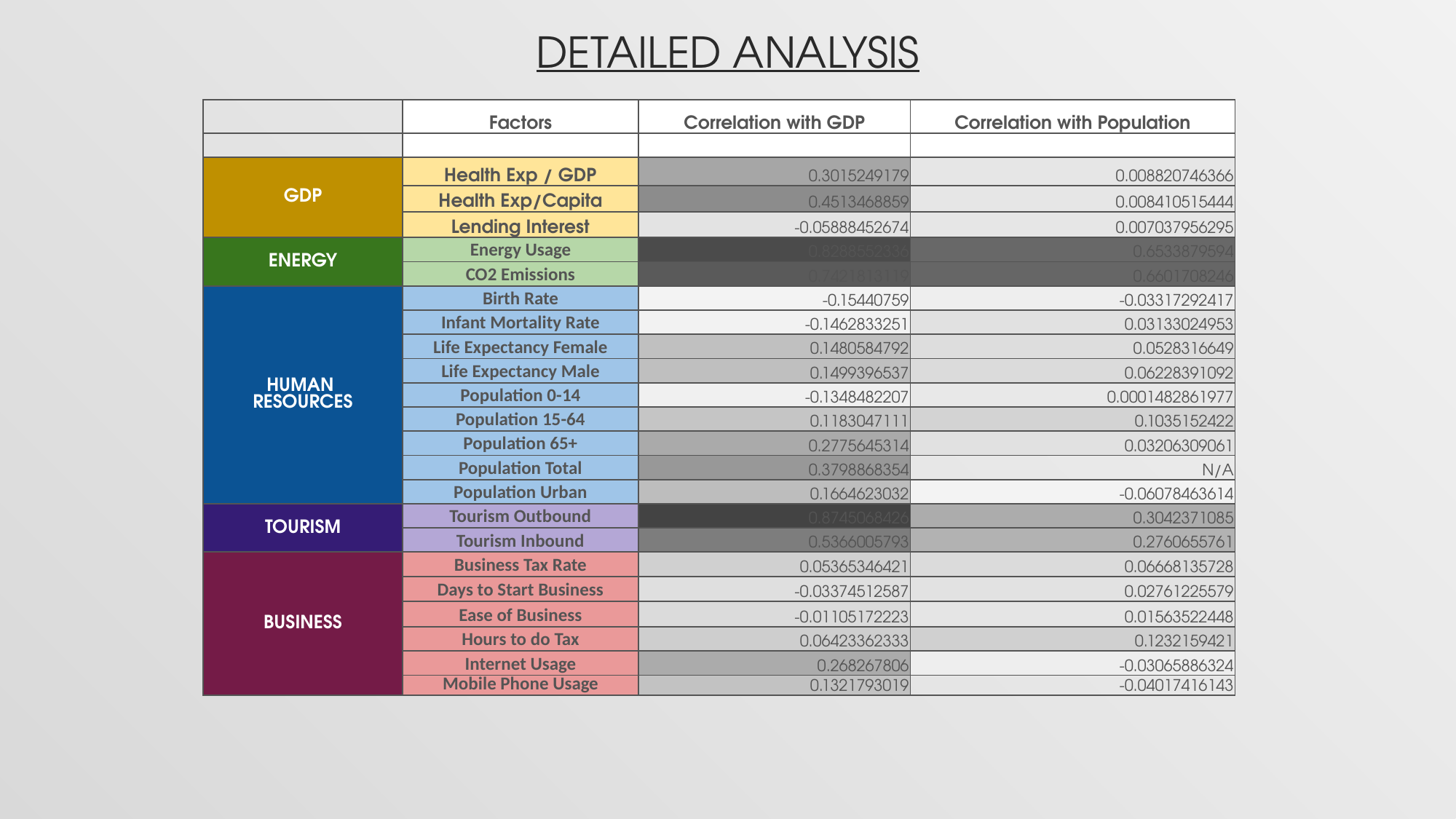

# Detailed analysis
|  | Factors | Correlation with GDP | Correlation with Population |
| --- | --- | --- | --- |
|  |  |  |  |
| GDP | Health Exp / GDP | 0.3015249179 | 0.008820746366 |
|  | Health Exp/Capita | 0.4513468859 | 0.008410515444 |
|  | Lending Interest | -0.05888452674 | 0.007037956295 |
| ENERGY | Energy Usage | 0.8288552336 | 0.6533879594 |
|  | CO2 Emissions | 0.7421813119 | 0.6601708246 |
| HUMAN RESOURCES | Birth Rate | -0.15440759 | -0.03317292417 |
|  | Infant Mortality Rate | -0.1462833251 | 0.03133024953 |
|  | Life Expectancy Female | 0.1480584792 | 0.0528316649 |
|  | Life Expectancy Male | 0.1499396537 | 0.06228391092 |
|  | Population 0-14 | -0.1348482207 | 0.0001482861977 |
|  | Population 15-64 | 0.1183047111 | 0.1035152422 |
|  | Population 65+ | 0.2775645314 | 0.03206309061 |
|  | Population Total | 0.3798868354 | N/A |
|  | Population Urban | 0.1664623032 | -0.06078463614 |
| TOURISM | Tourism Outbound | 0.8745068426 | 0.3042371085 |
|  | Tourism Inbound | 0.5366005793 | 0.2760655761 |
| BUSINESS | Business Tax Rate | 0.05365346421 | 0.06668135728 |
|  | Days to Start Business | -0.03374512587 | 0.02761225579 |
|  | Ease of Business | -0.01105172223 | 0.01563522448 |
|  | Hours to do Tax | 0.06423362333 | 0.1232159421 |
|  | Internet Usage | 0.268267806 | -0.03065886324 |
|  | Mobile Phone Usage | 0.1321793019 | -0.04017416143 |